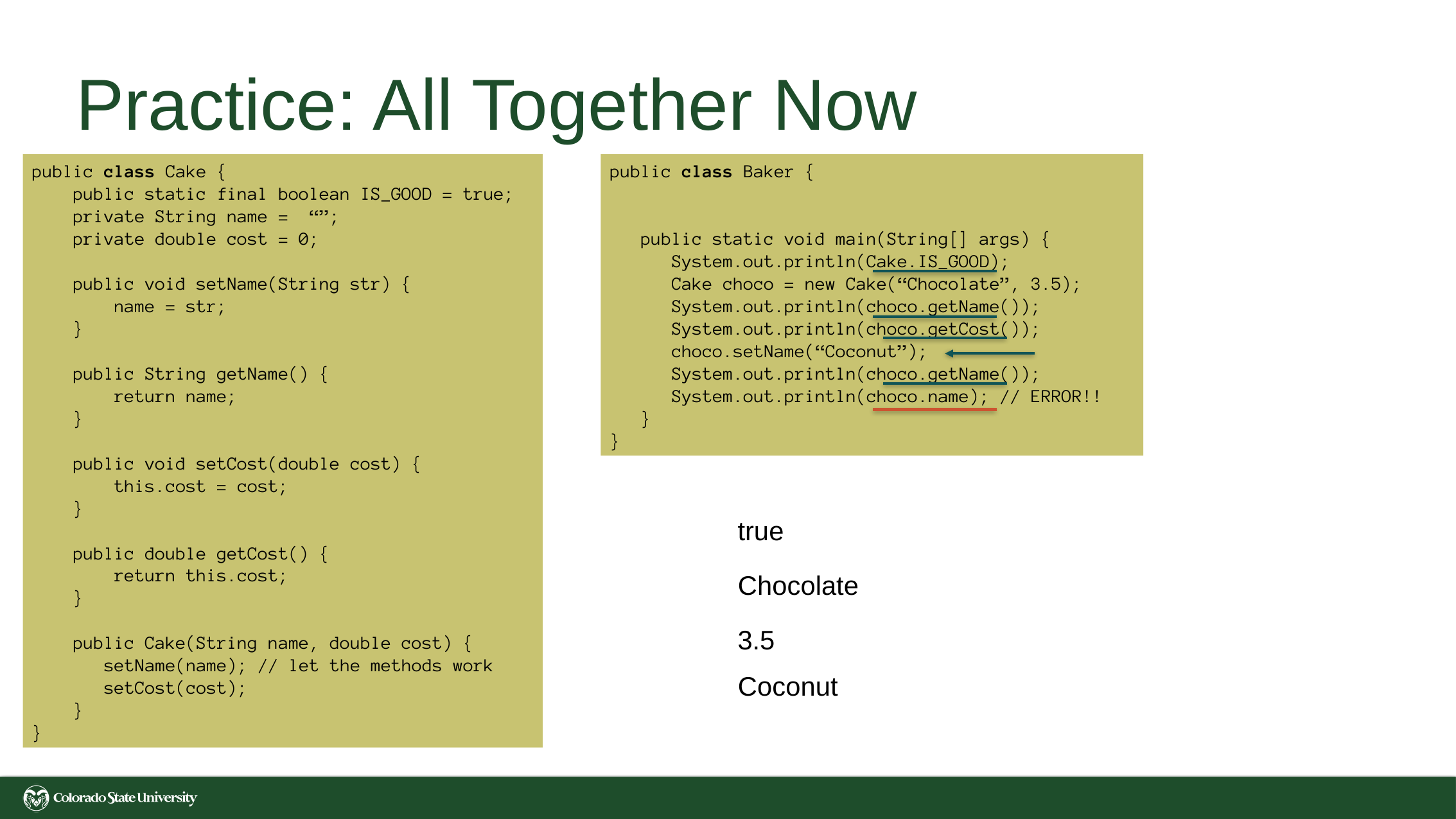

# Practice: All Together Now
public class Cake {
    public static final boolean IS_GOOD = true;
    private String name =  “”;
    private double cost = 0;

    public void setName(String str) {
        name = str;
    }

    public String getName() {
        return name;
    }

    public void setCost(double cost) {
        this.cost = cost;
    }

    public double getCost() {
        return this.cost;
    }

    public Cake(String name, double cost) {
       setName(name); // let the methods work
       setCost(cost);
    }
}
public class Baker {

   public static void main(String[] args) {
      System.out.println(Cake.IS_GOOD);
      Cake choco = new Cake(“Chocolate”, 3.5);
      System.out.println(choco.getName());
      System.out.println(choco.getCost());
      choco.setName(“Coconut”);
      System.out.println(choco.getName());
      System.out.println(choco.name); // ERROR!!
   }
}
true

Chocolate
3.5
Coconut